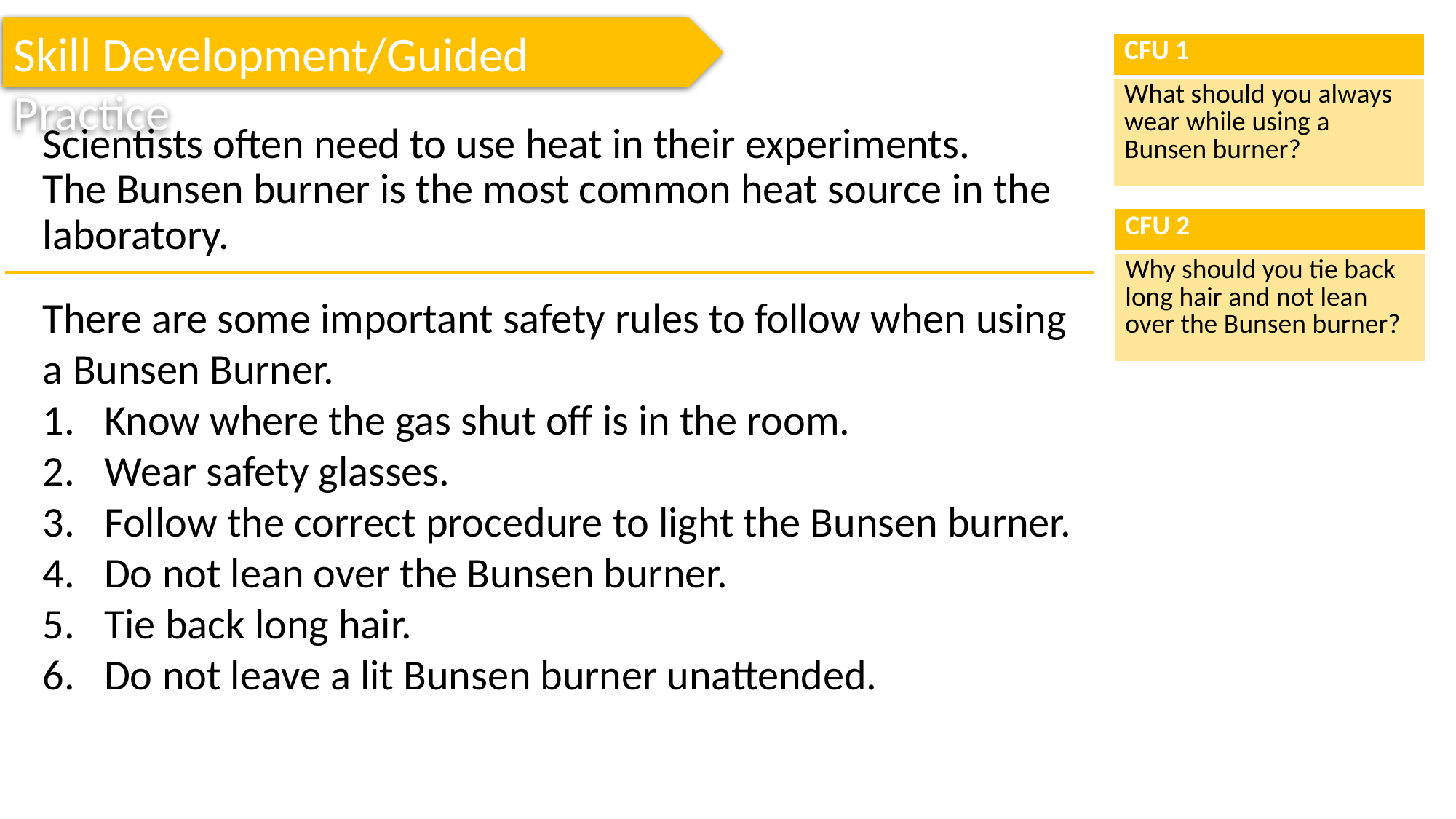

Skill Development/Guided Practice
| CFU 1 |
| --- |
| What should you always wear while using a Bunsen burner? |
Scientists often need to use heat in their experiments.
The Bunsen burner is the most common heat source in the laboratory.
| CFU 2 |
| --- |
| Why should you tie back long hair and not lean over the Bunsen burner? |
There are some important safety rules to follow when using a Bunsen Burner.
Know where the gas shut off is in the room.
Wear safety glasses.
Follow the correct procedure to light the Bunsen burner.
Do not lean over the Bunsen burner.
Tie back long hair.
Do not leave a lit Bunsen burner unattended.